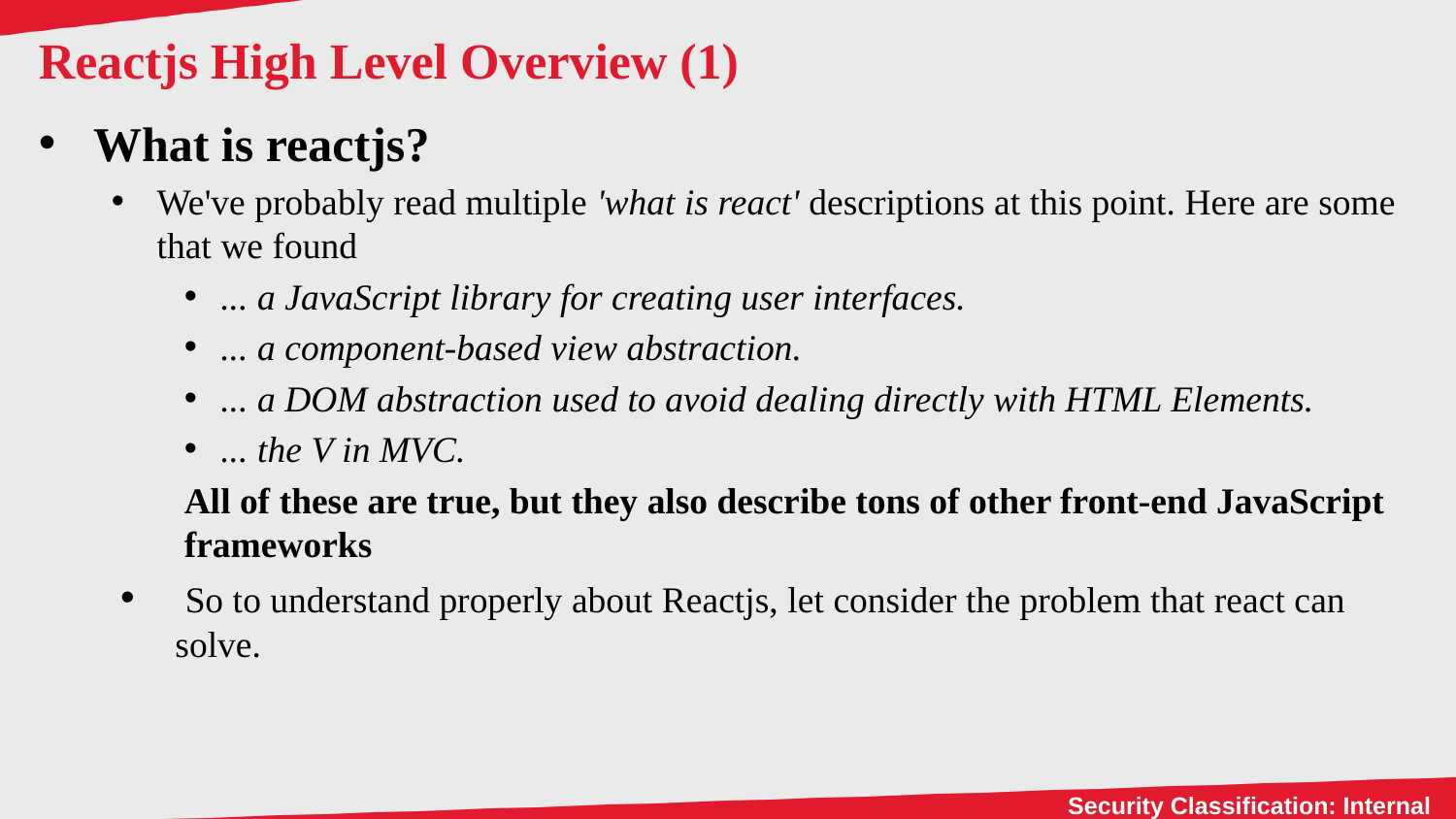

# Reactjs High Level Overview (1)
What is reactjs?
We've probably read multiple 'what is react' descriptions at this point. Here are some that we found
... a JavaScript library for creating user interfaces.
... a component-based view abstraction.
... a DOM abstraction used to avoid dealing directly with HTML Elements.
... the V in MVC.
All of these are true, but they also describe tons of other front-end JavaScript frameworks
 So to understand properly about Reactjs, let consider the problem that react can solve.